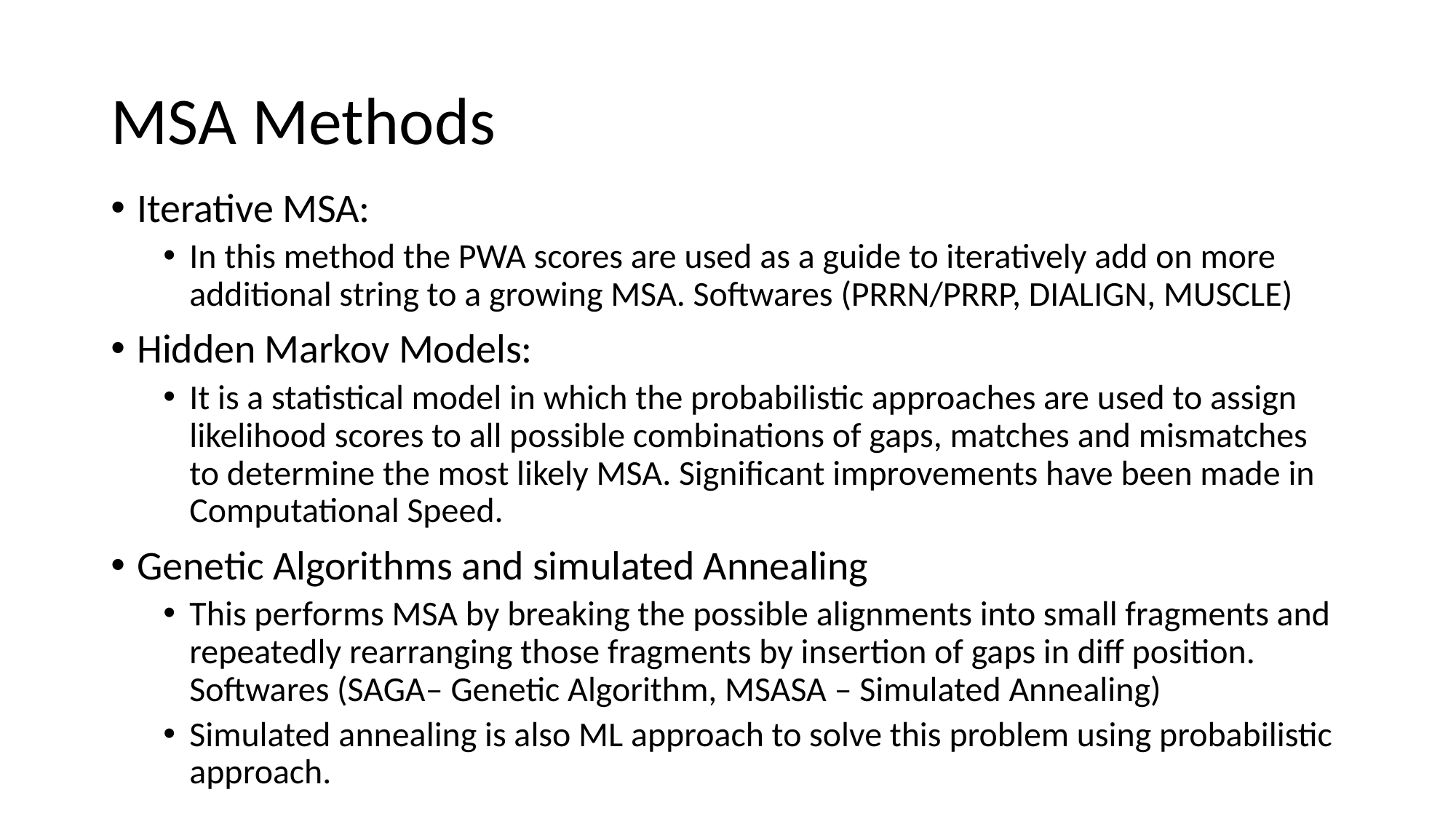

# MSA Methods
Iterative MSA:
In this method the PWA scores are used as a guide to iteratively add on more additional string to a growing MSA. Softwares (PRRN/PRRP, DIALIGN, MUSCLE)
Hidden Markov Models:
It is a statistical model in which the probabilistic approaches are used to assign likelihood scores to all possible combinations of gaps, matches and mismatches to determine the most likely MSA. Significant improvements have been made in Computational Speed.
Genetic Algorithms and simulated Annealing
This performs MSA by breaking the possible alignments into small fragments and repeatedly rearranging those fragments by insertion of gaps in diff position. Softwares (SAGA– Genetic Algorithm, MSASA – Simulated Annealing)
Simulated annealing is also ML approach to solve this problem using probabilistic approach.